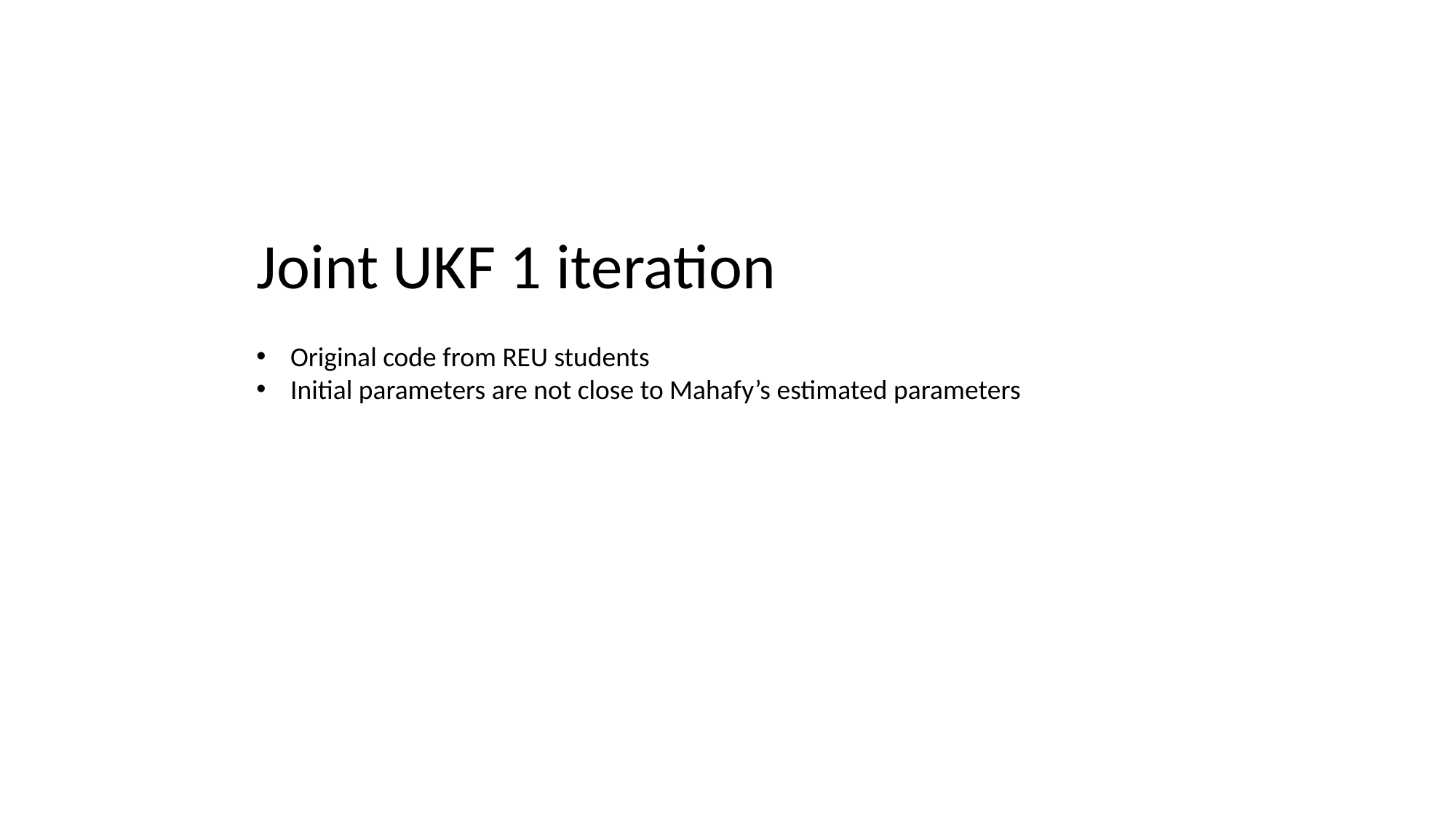

# Joint UKF 1 iteration
Original code from REU students
Initial parameters are not close to Mahafy’s estimated parameters